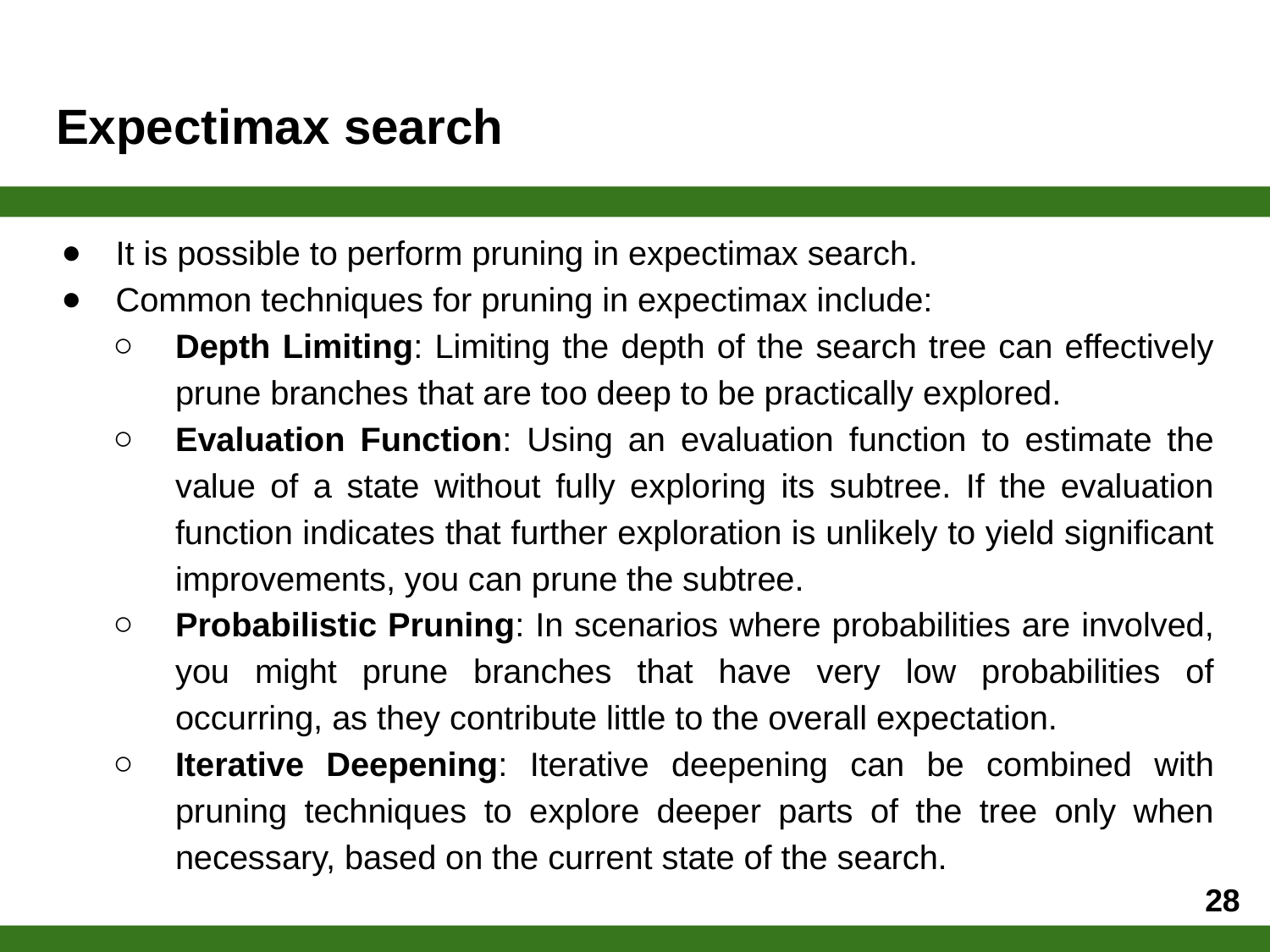

# Expectimax search
It is possible to perform pruning in expectimax search.
Common techniques for pruning in expectimax include:
Depth Limiting: Limiting the depth of the search tree can effectively prune branches that are too deep to be practically explored.
Evaluation Function: Using an evaluation function to estimate the value of a state without fully exploring its subtree. If the evaluation function indicates that further exploration is unlikely to yield significant improvements, you can prune the subtree.
Probabilistic Pruning: In scenarios where probabilities are involved, you might prune branches that have very low probabilities of occurring, as they contribute little to the overall expectation.
Iterative Deepening: Iterative deepening can be combined with pruning techniques to explore deeper parts of the tree only when necessary, based on the current state of the search.
28